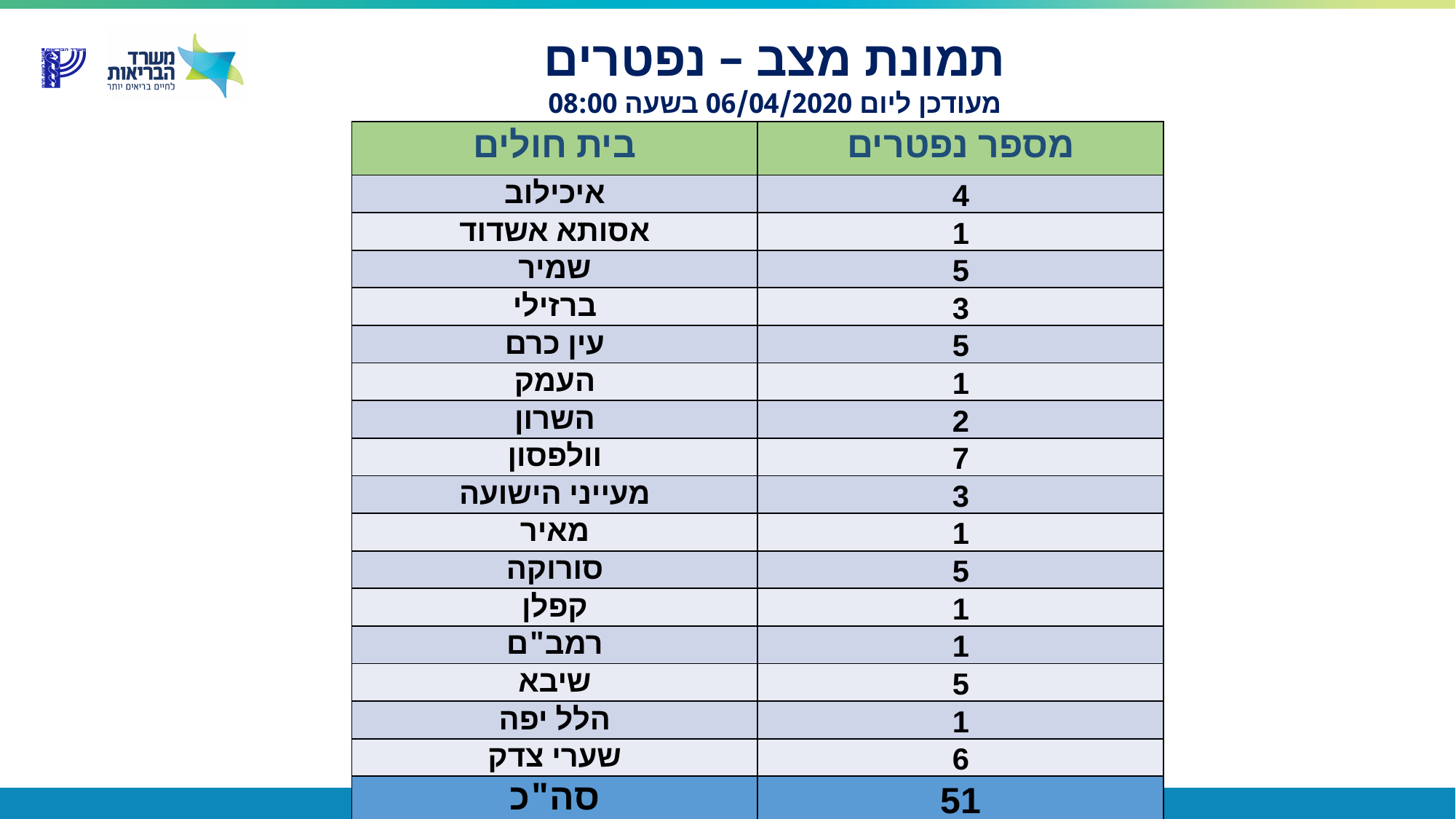

תמונת מצב – נפטרים
מעודכן ליום 06/04/2020 בשעה 08:00
| בית חולים | מספר נפטרים |
| --- | --- |
| איכילוב | 4 |
| אסותא אשדוד | 1 |
| שמיר | 5 |
| ברזילי | 3 |
| עין כרם | 5 |
| העמק | 1 |
| השרון | 2 |
| וולפסון | 7 |
| מעייני הישועה | 3 |
| מאיר | 1 |
| סורוקה | 5 |
| קפלן | 1 |
| רמב"ם | 1 |
| שיבא | 5 |
| הלל יפה | 1 |
| שערי צדק | 6 |
| סה"כ | 51 |